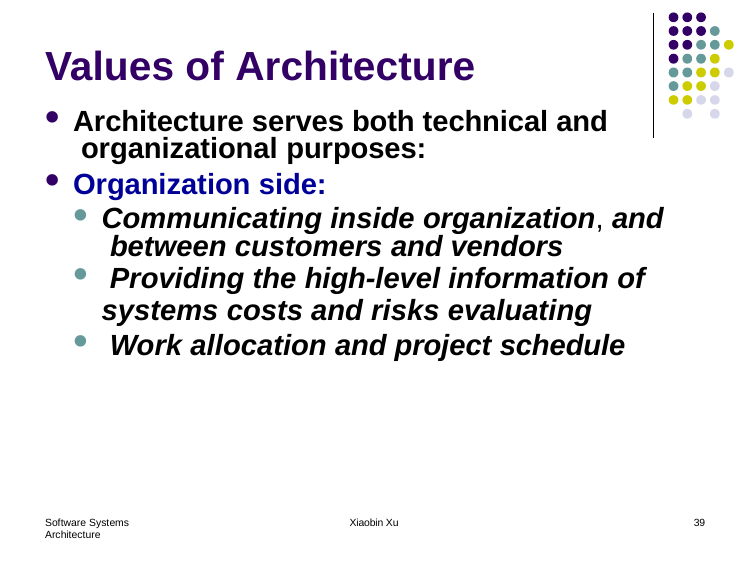

# Values of Architecture
Architecture serves both technical and  organizational purposes:
Organization side:
Communicating inside organization, and  between customers and vendors
Providing the high-level information of
systems costs and risks evaluating
Work allocation and project schedule
Software Systems  Architecture
Xiaobin Xu
39